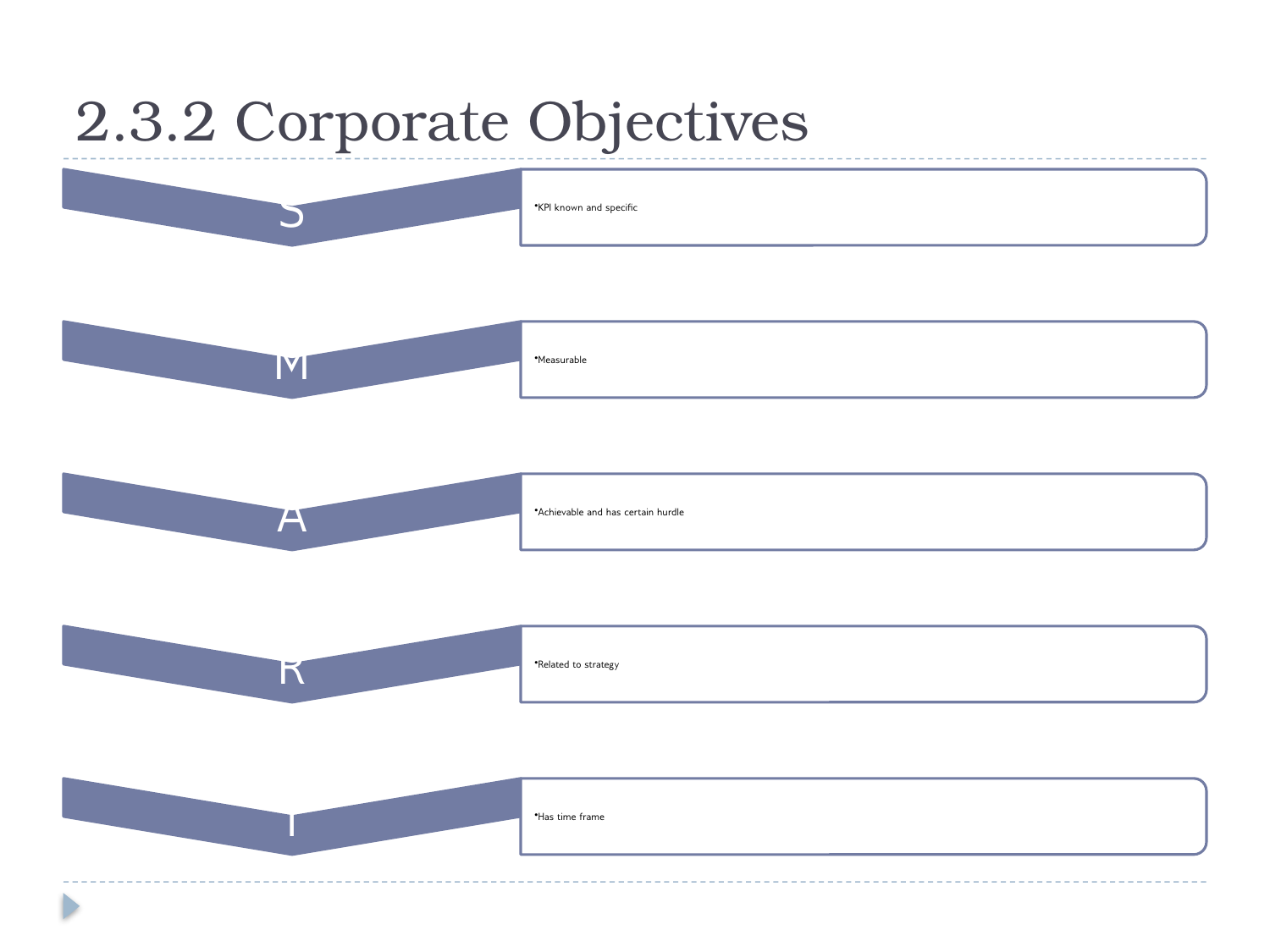

# 2.3.2 Corporate Objectives
S
KPI known and specific
M
Measurable
A
Achievable and has certain hurdle
T
R
Related to strategy
Has time frame